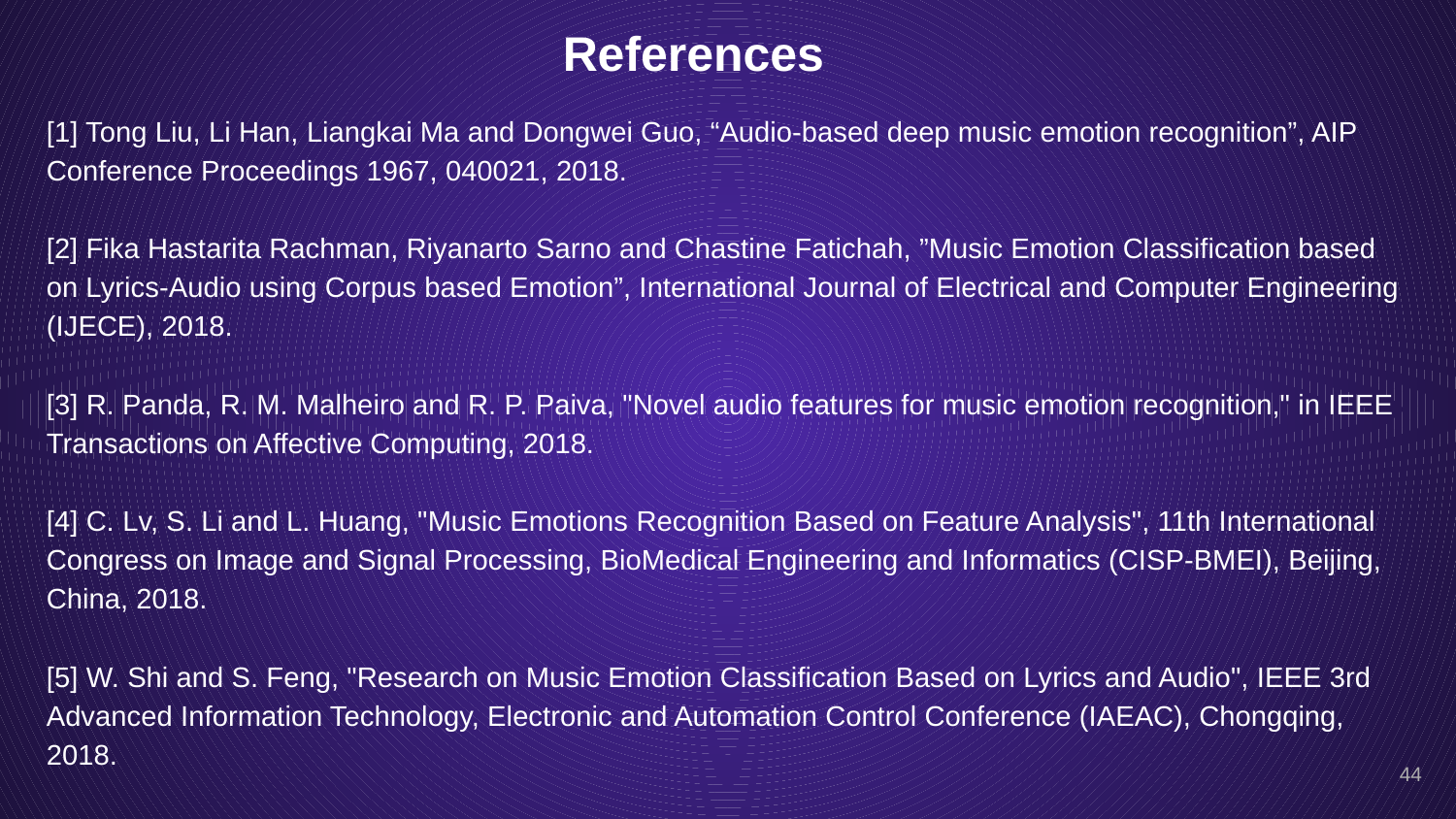

# References

[1] Tong Liu, Li Han, Liangkai Ma and Dongwei Guo, “Audio-based deep music emotion recognition”, AIP Conference Proceedings 1967, 040021, 2018.

[2] Fika Hastarita Rachman, Riyanarto Sarno and Chastine Fatichah, ”Music Emotion Classification based on Lyrics-Audio using Corpus based Emotion”, International Journal of Electrical and Computer Engineering (IJECE), 2018.

[3] R. Panda, R. M. Malheiro and R. P. Paiva, "Novel audio features for music emotion recognition," in IEEE Transactions on Affective Computing, 2018.

[4] C. Lv, S. Li and L. Huang, "Music Emotions Recognition Based on Feature Analysis", 11th International Congress on Image and Signal Processing, BioMedical Engineering and Informatics (CISP-BMEI), Beijing, China, 2018.

[5] W. Shi and S. Feng, "Research on Music Emotion Classification Based on Lyrics and Audio", IEEE 3rd Advanced Information Technology, Electronic and Automation Control Conference (IAEAC), Chongqing, 2018.
44